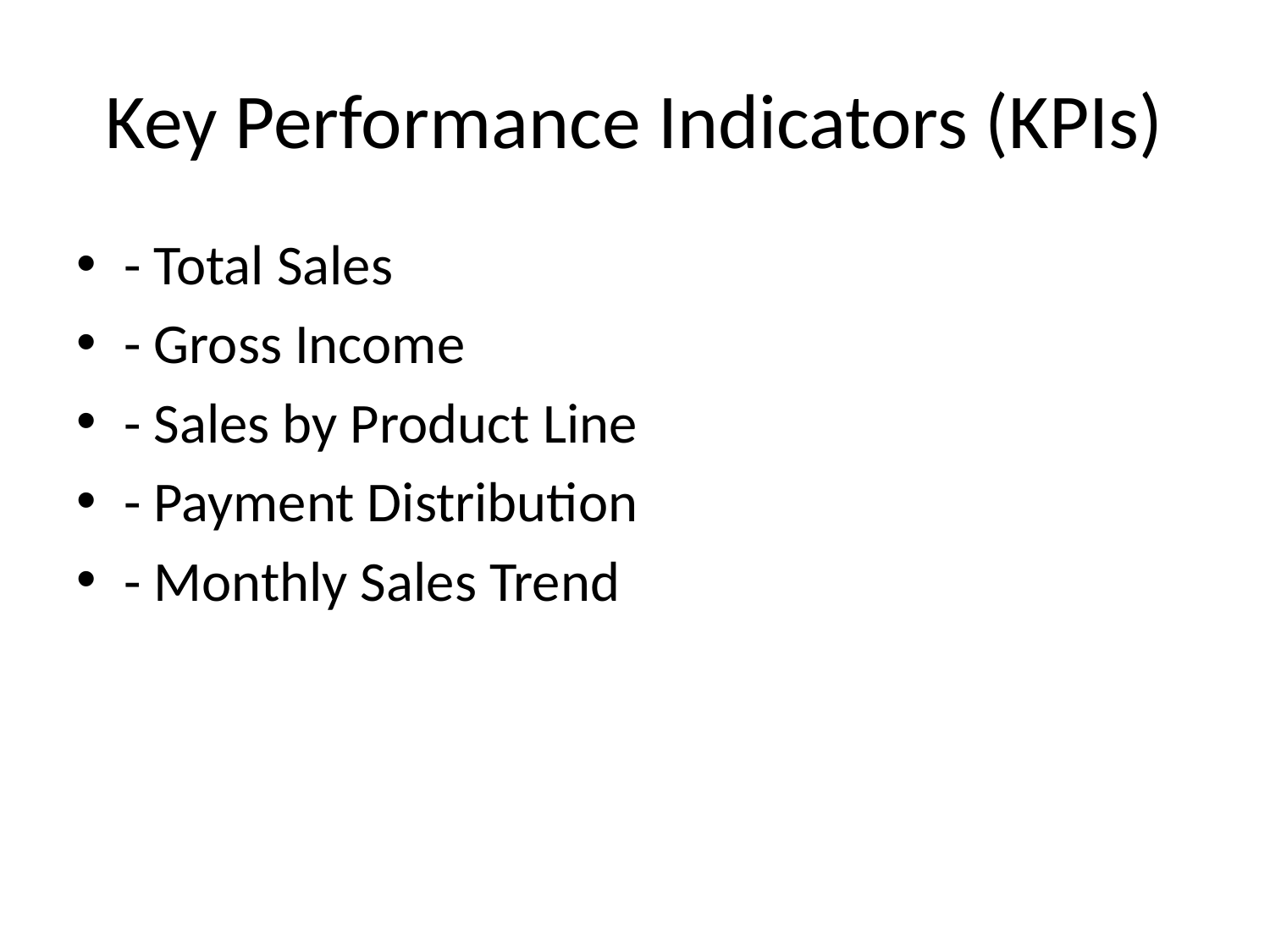

# Key Performance Indicators (KPIs)
- Total Sales
- Gross Income
- Sales by Product Line
- Payment Distribution
- Monthly Sales Trend